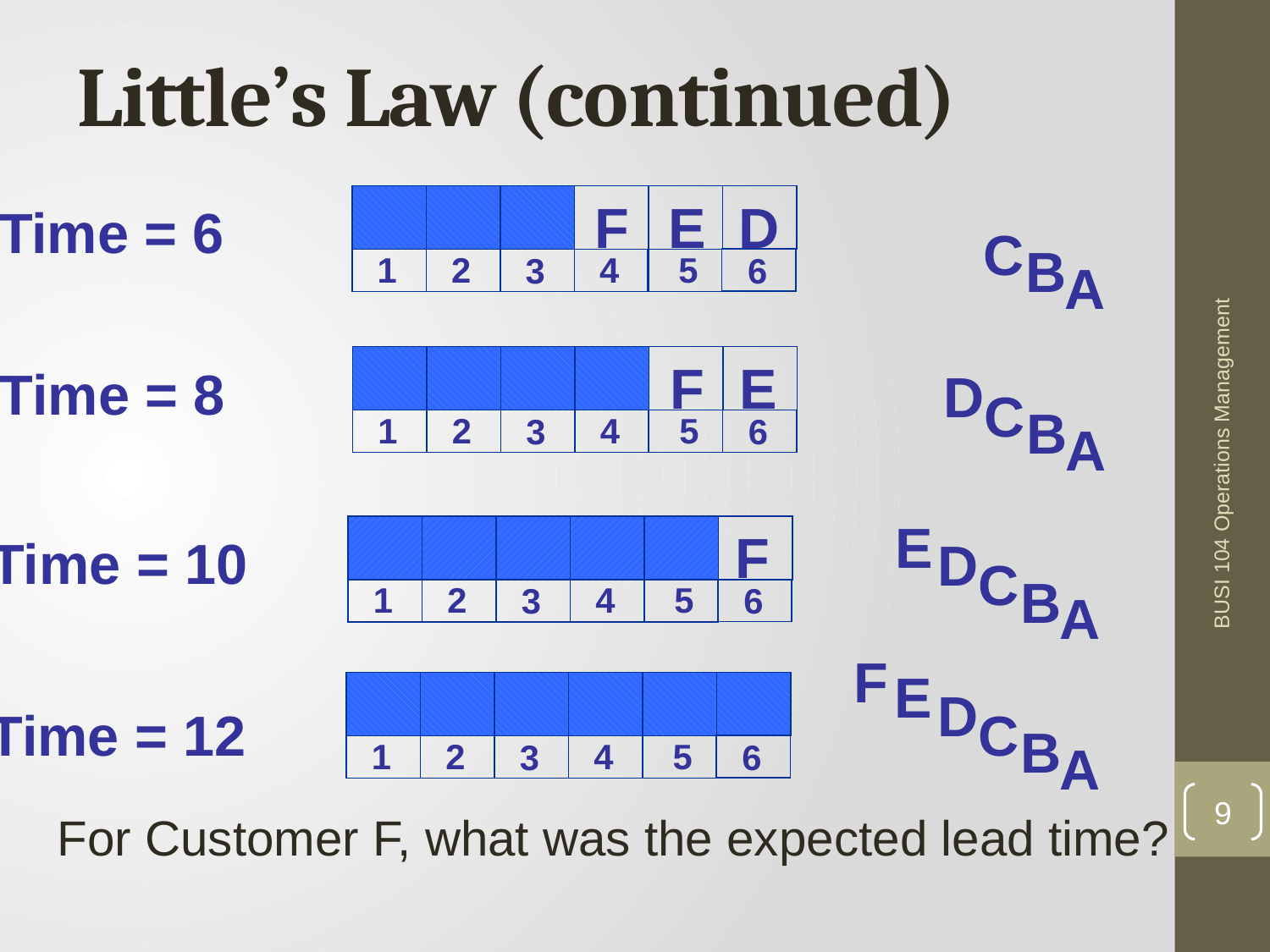

# Little’s Law (continued)

F

E

D
Time = 6
C
B
1
2
4
5
3
6
A

F

E
Time = 8
D
C
B
1
2
4
5
3
6
A

BUSI 104 Operations Management
E

F
Time = 10
D
C
B
1
2
4
5
3
6
A

F
E

D
Time = 12
C
B

A
1
2
4
5
3
6
9
For Customer F, what was the expected lead time?